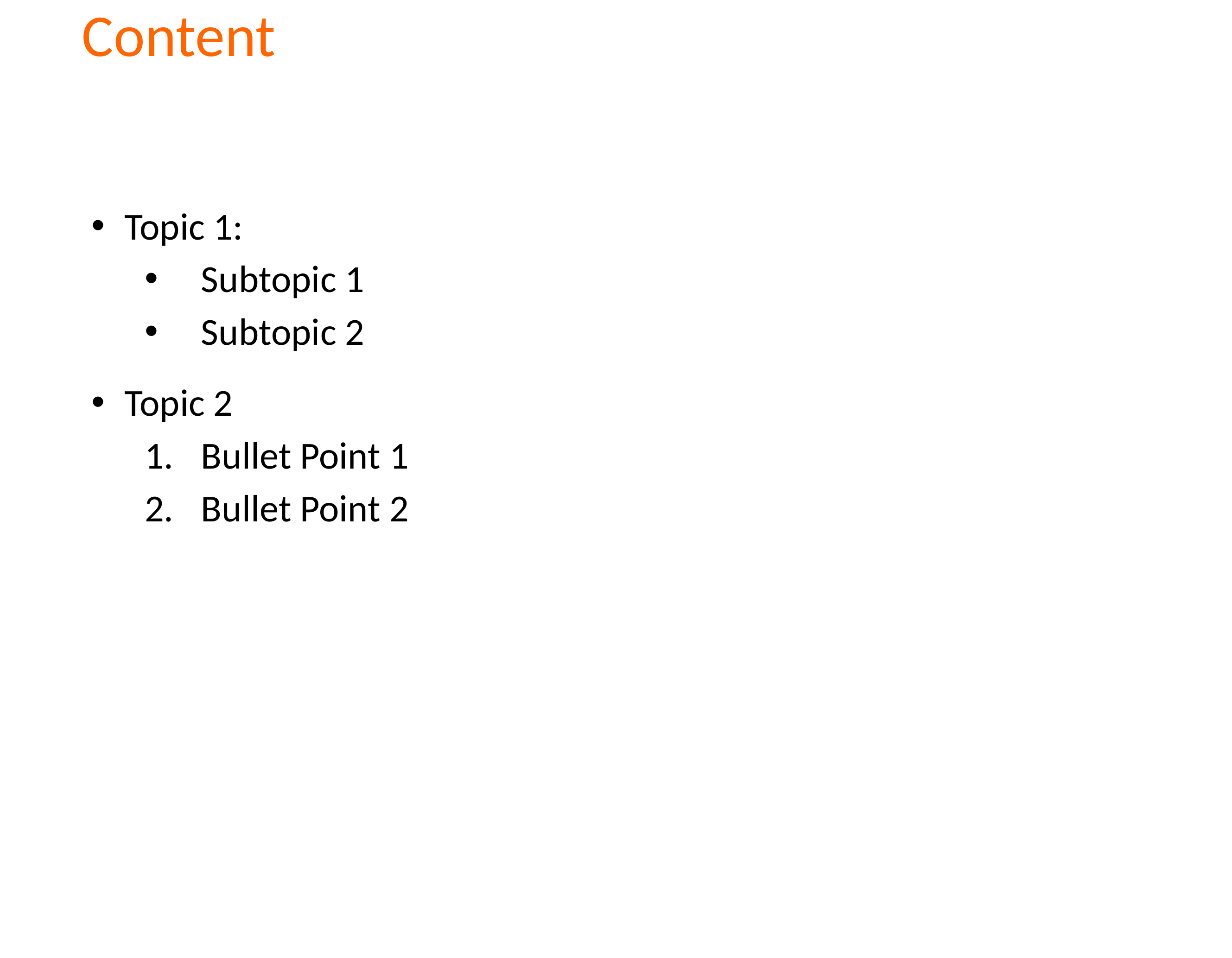

# Content
Topic 1:
Subtopic 1
Subtopic 2
Topic 2
Bullet Point 1
Bullet Point 2